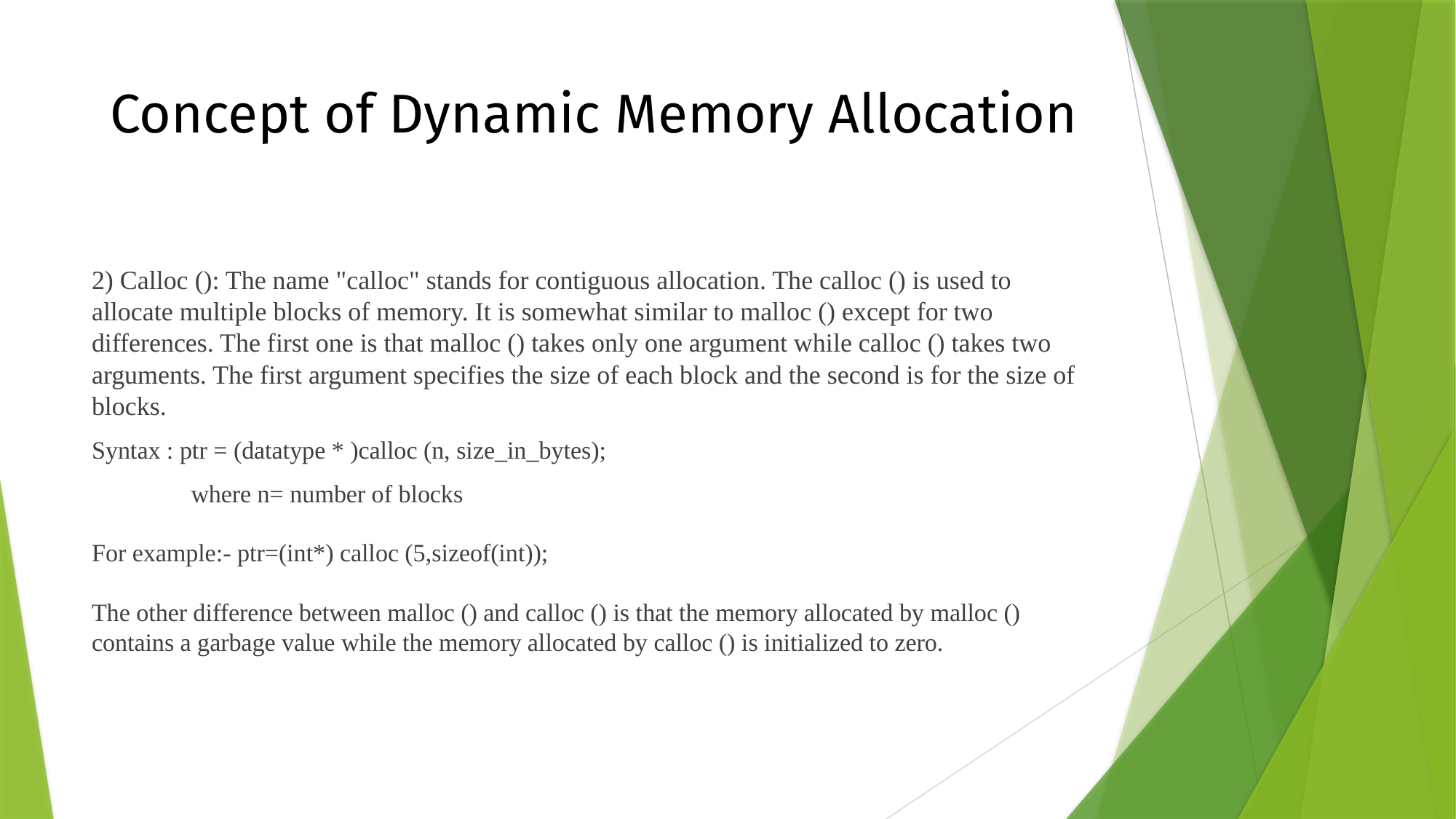

# Concept of Dynamic Memory Allocation
2) Calloc (): The name "calloc" stands for contiguous allocation. The calloc () is used to allocate multiple blocks of memory. It is somewhat similar to malloc () except for two differences. The first one is that malloc () takes only one argument while calloc () takes two arguments. The first argument specifies the size of each block and the second is for the size of blocks.
Syntax : ptr = (datatype * )calloc (n, size_in_bytes);
	where n= number of blocks
For example:- ptr=(int*) calloc (5,sizeof(int));
The other difference between malloc () and calloc () is that the memory allocated by malloc () contains a garbage value while the memory allocated by calloc () is initialized to zero.